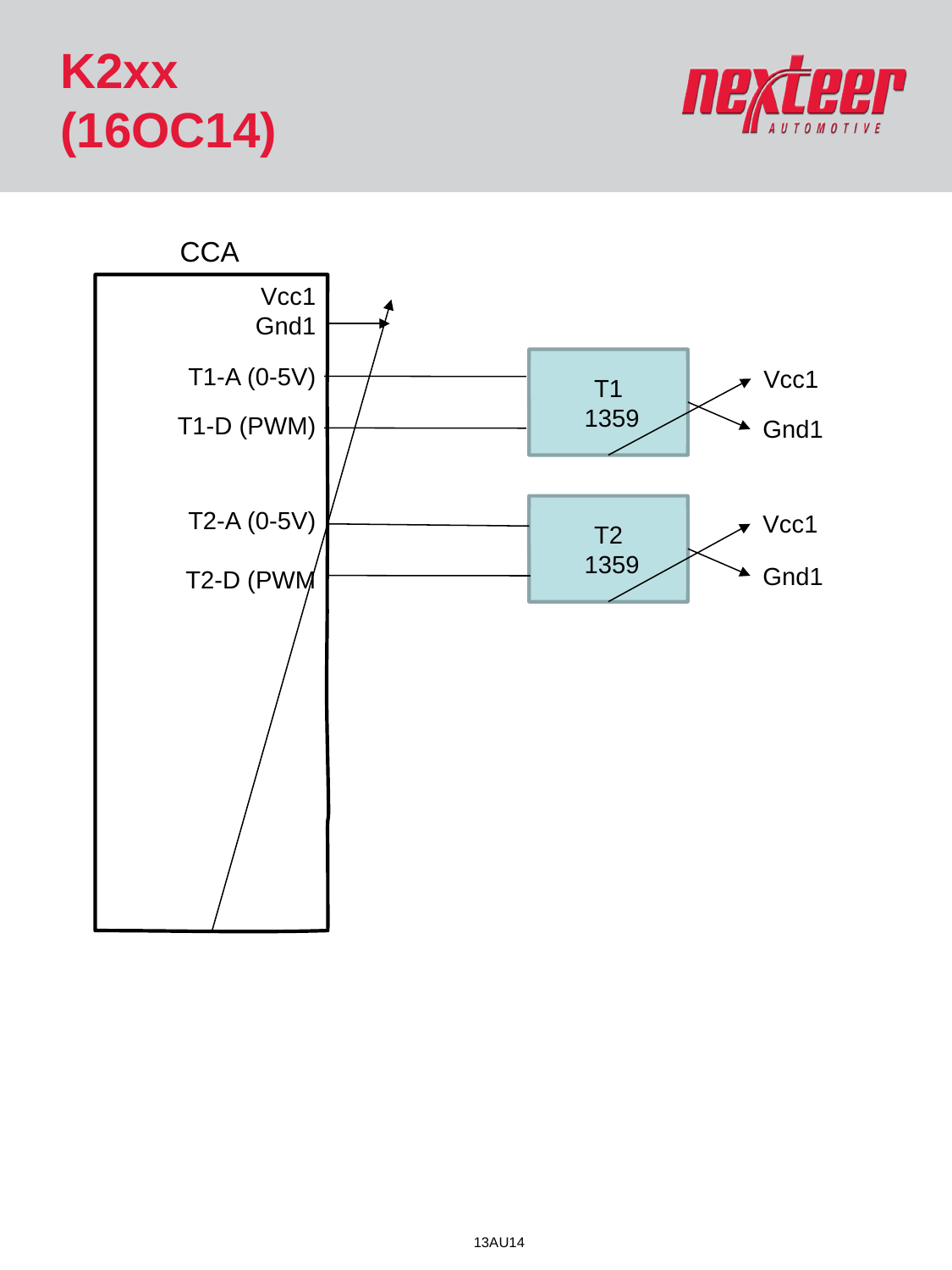

# K2xx (16OC14)
CCA
Vcc1
Gnd1

T1-A (0-5V)

T1-D (PWM)

T2-A (0-5V)

T2-D (PWM

T1
 1359
Vcc1
Gnd1

T2
 1359

Vcc1
Gnd1
5